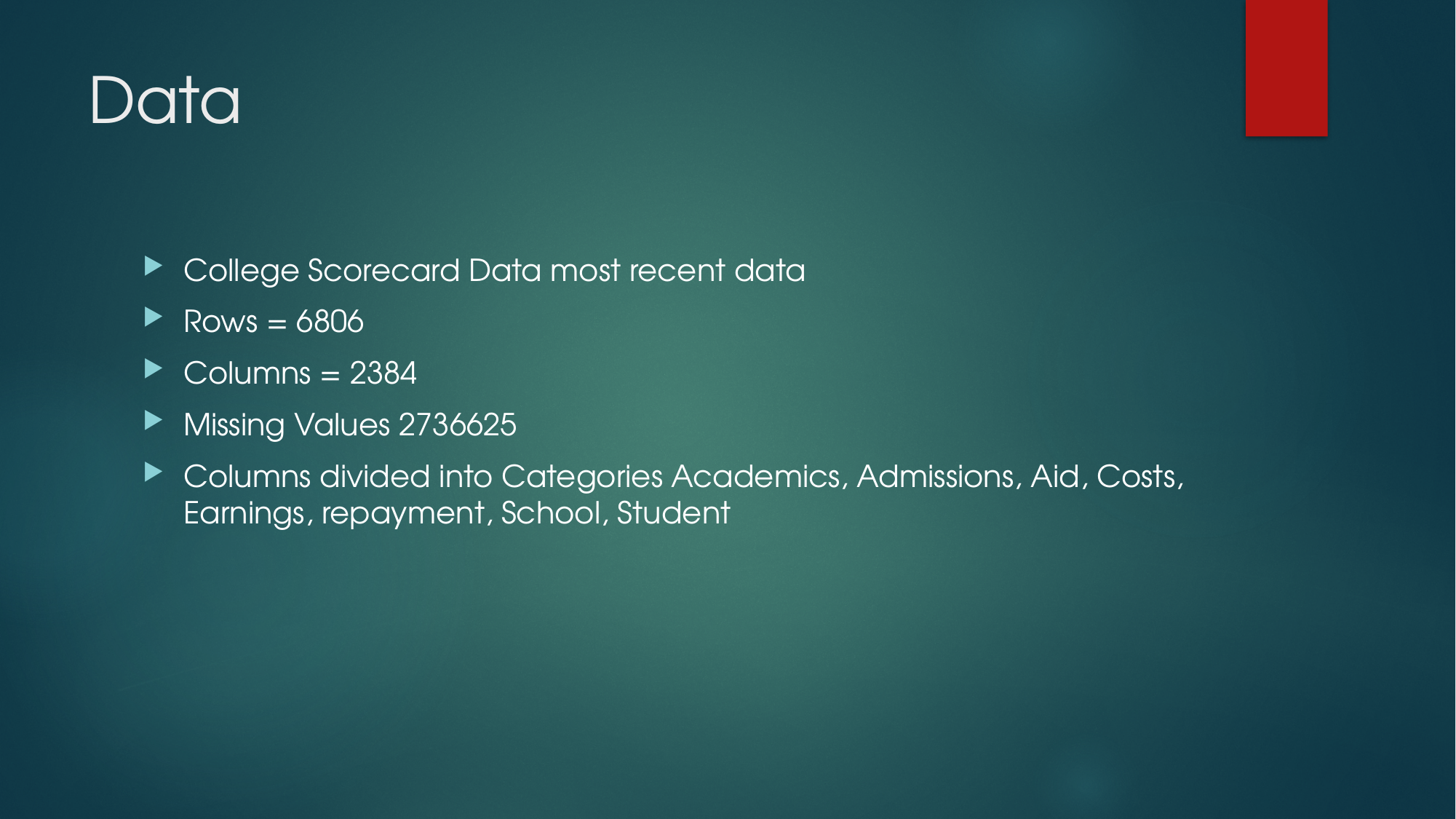

# Data
College Scorecard Data most recent data
Rows = 6806
Columns = 2384
Missing Values 2736625
Columns divided into Categories Academics, Admissions, Aid, Costs, Earnings, repayment, School, Student